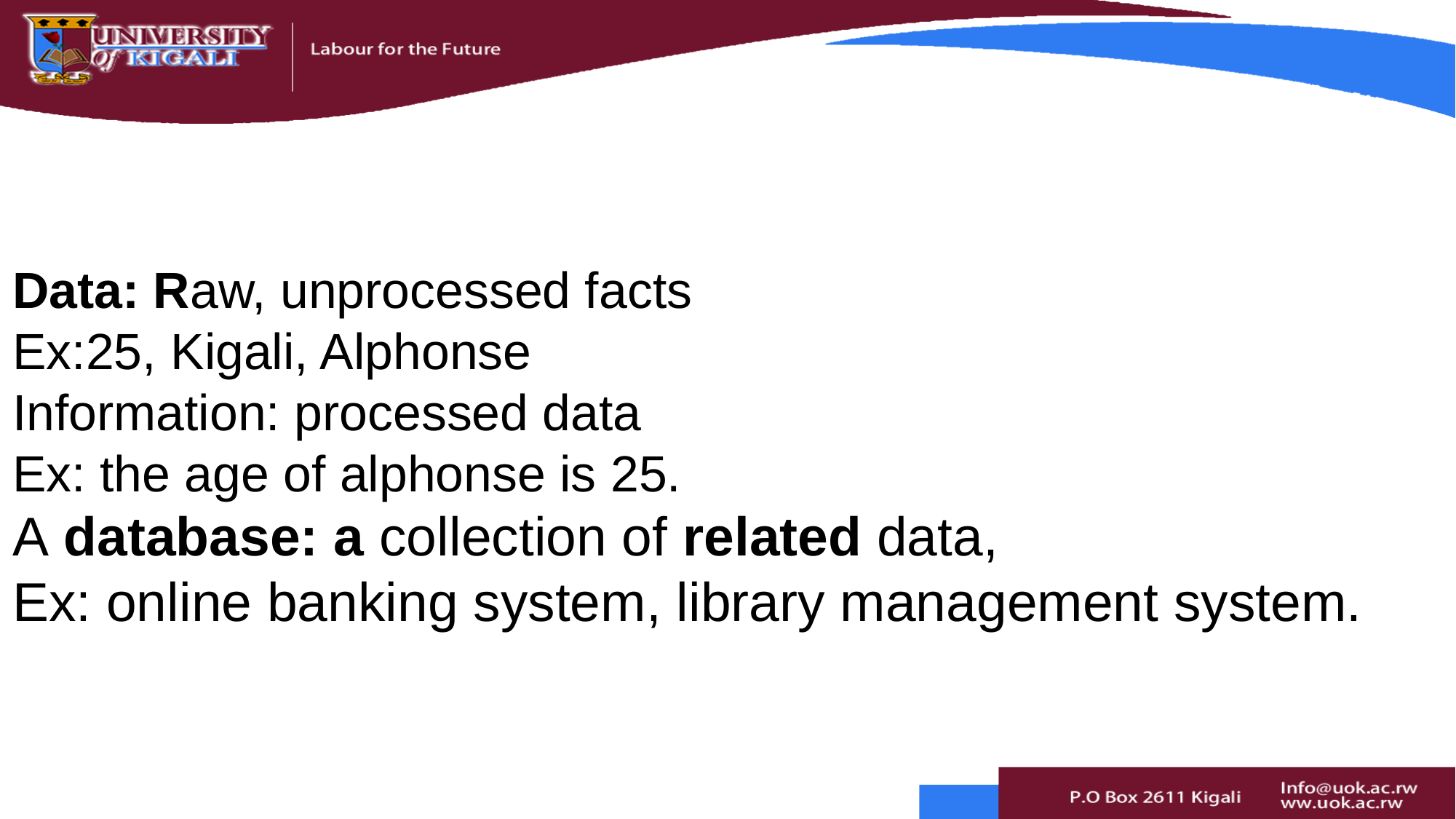

#
Data: Raw, unprocessed facts
Ex:25, Kigali, Alphonse
Information: processed data
Ex: the age of alphonse is 25.
A database: a collection of related data,
Ex: online banking system, library management system.